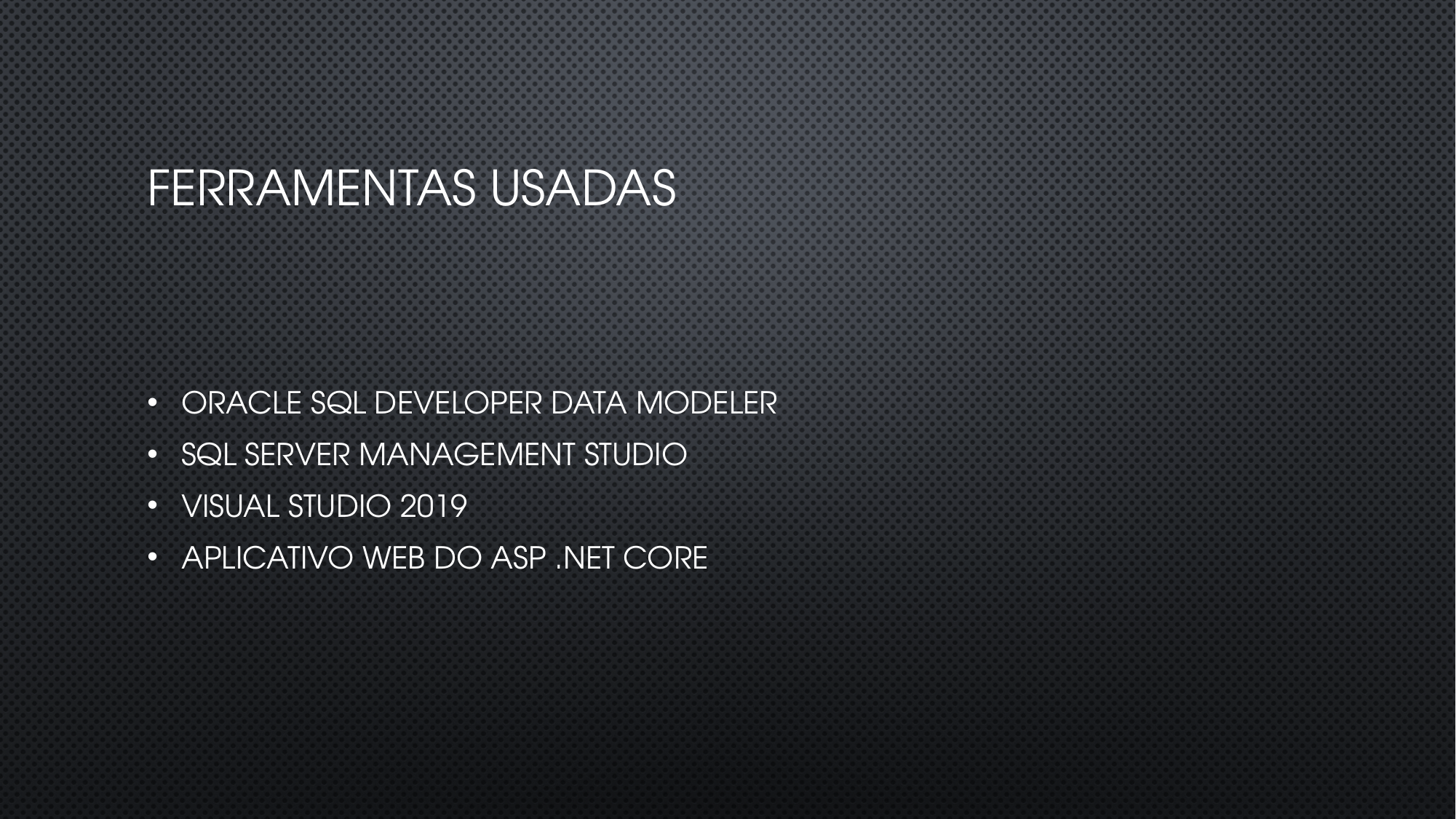

# Ferramentas Usadas
Oracle SQL Developer Data Modeler
SQL Server Management Studio
Visual Studio 2019
Aplicativo Web do ASP .NET CORE